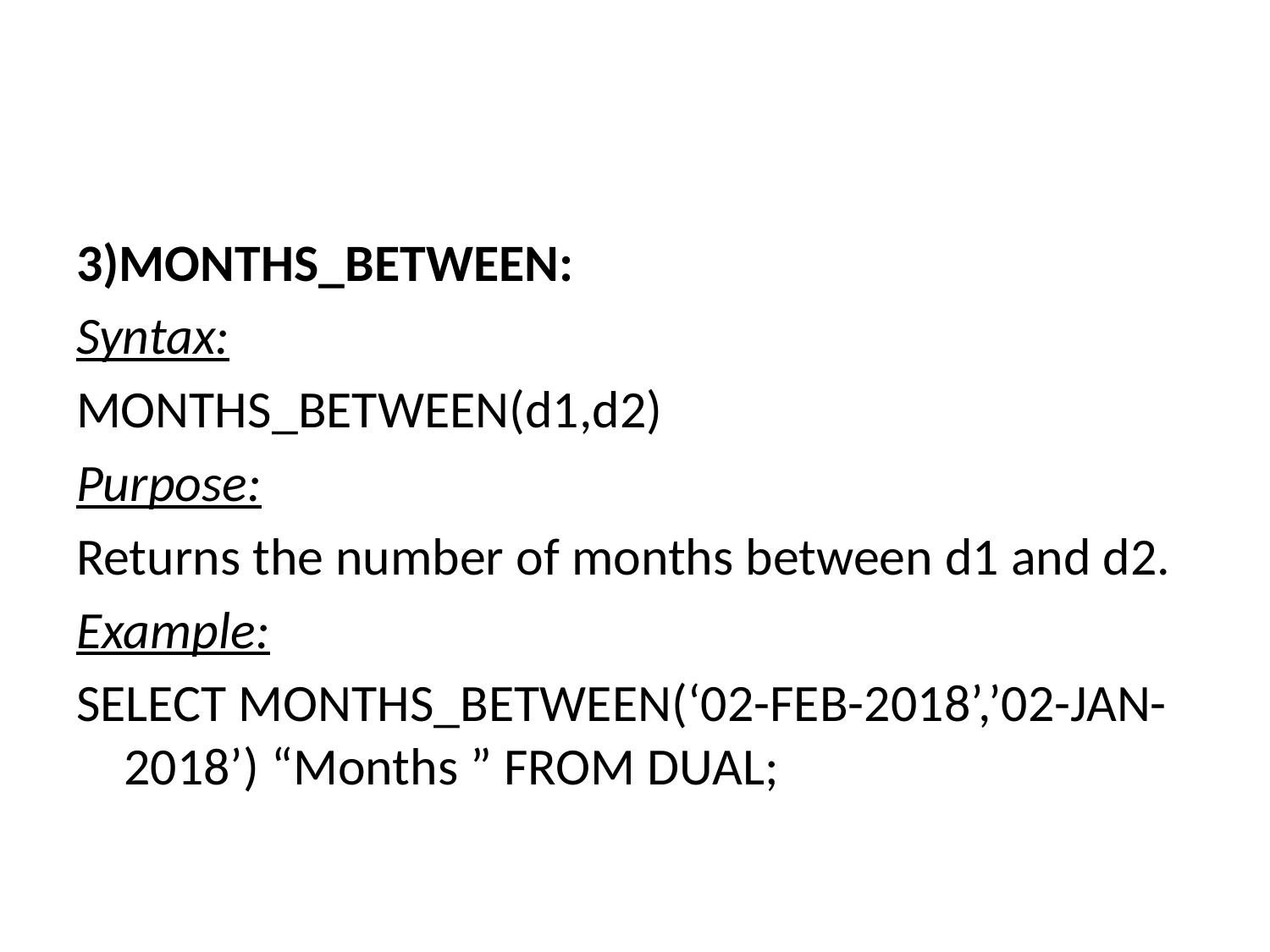

#
3)MONTHS_BETWEEN:
Syntax:
MONTHS_BETWEEN(d1,d2)
Purpose:
Returns the number of months between d1 and d2.
Example:
SELECT MONTHS_BETWEEN(‘02-FEB-2018’,’02-JAN-2018’) “Months ” FROM DUAL;